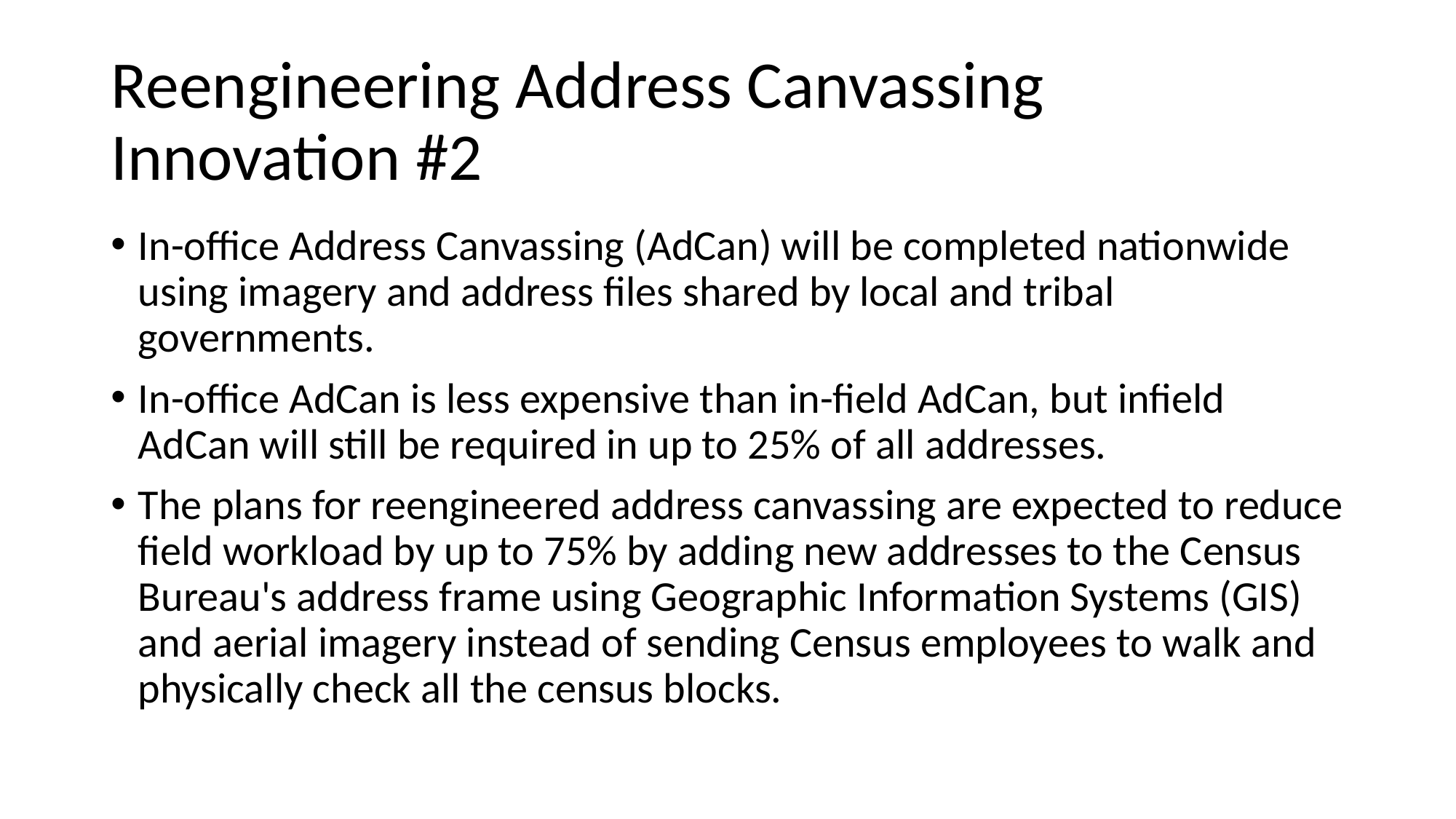

# Reengineering Address Canvassing Innovation #2
In-office Address Canvassing (AdCan) will be completed nationwide using imagery and address files shared by local and tribal governments.
In-office AdCan is less expensive than in-field AdCan, but infield AdCan will still be required in up to 25% of all addresses.
The plans for reengineered address canvassing are expected to reduce field workload by up to 75% by adding new addresses to the Census Bureau's address frame using Geographic Information Systems (GIS) and aerial imagery instead of sending Census employees to walk and physically check all the census blocks.